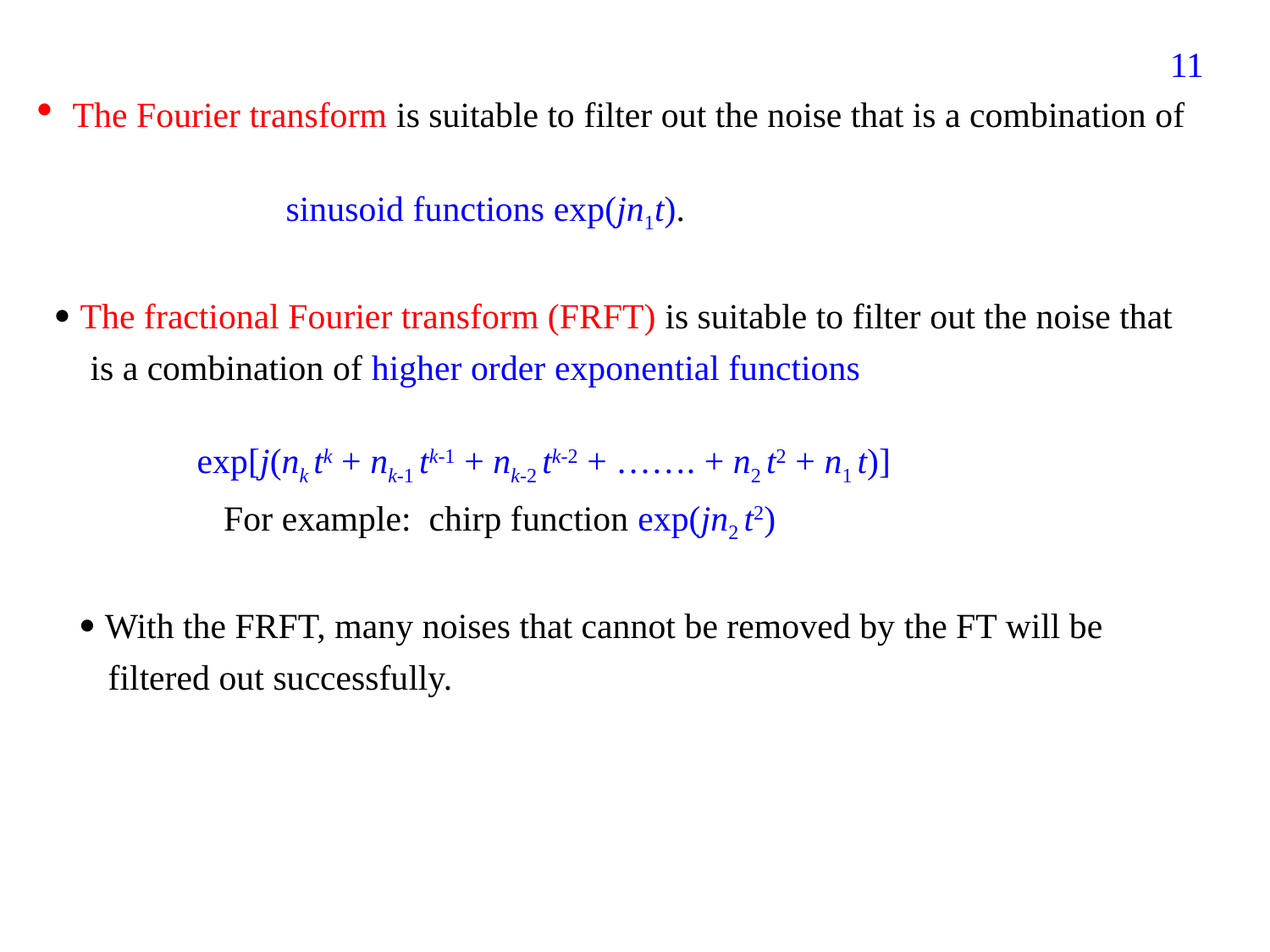

11
 The Fourier transform is suitable to filter out the noise that is a combination of
                         sinusoid functions exp(jn1t).

  • The fractional Fourier transform (FRFT) is suitable to filter out the noise that
   is a combination of higher order exponential functions
               exp[j(nk tk + nk-1 tk-1 + nk-2 tk-2 + ……. + n2 t2 + n1 t)]
                  For example:  chirp function exp(jn2 t2)

  • With the FRFT, many noises that cannot be removed by the FT will be
     filtered out successfully.